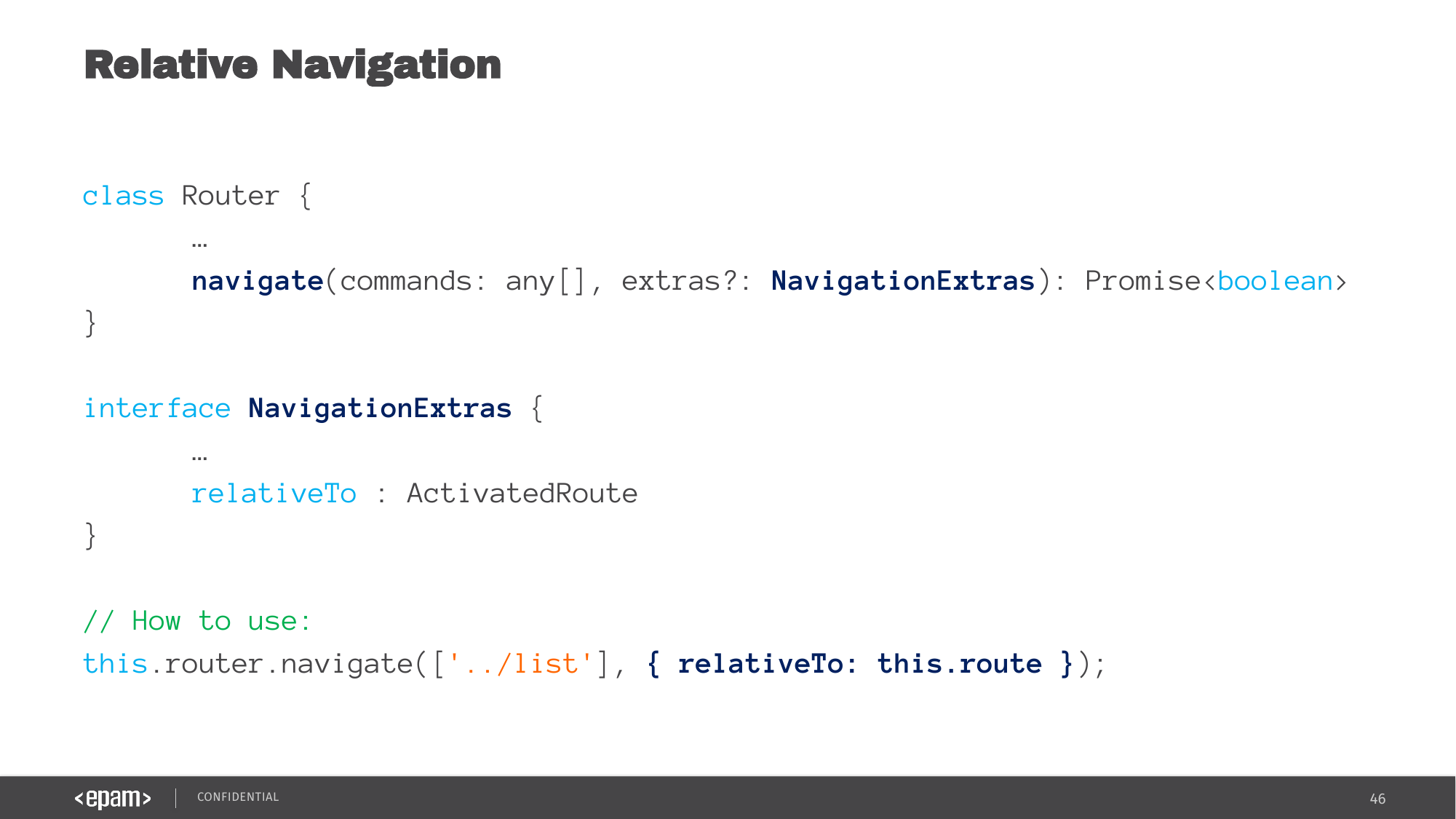

# Relative Navigation
class Router {
	…
	navigate(commands: any[], extras?: NavigationExtras): Promise<boolean>
}

interface NavigationExtras {
	…
	relativeTo : ActivatedRoute
}

// How to use:
this.router.navigate(['../list'], { relativeTo: this.route });